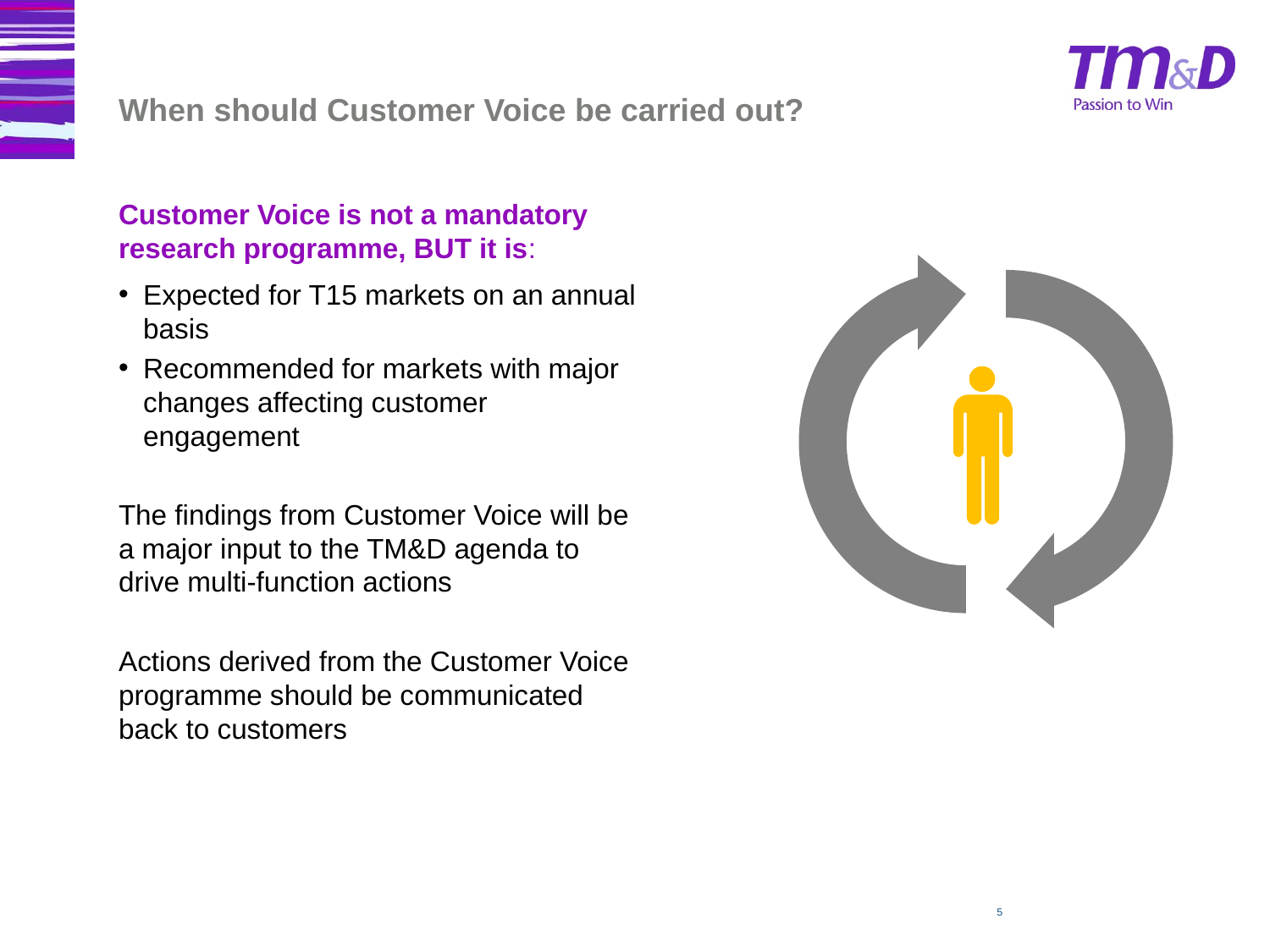

# When should Customer Voice be carried out?
Customer Voice is not a mandatory research programme, BUT it is:
Expected for T15 markets on an annual basis
Recommended for markets with major changes affecting customer engagement

The findings from Customer Voice will be a major input to the TM&D agenda to drive multi-function actions

Actions derived from the Customer Voice programme should be communicated back to customers

5